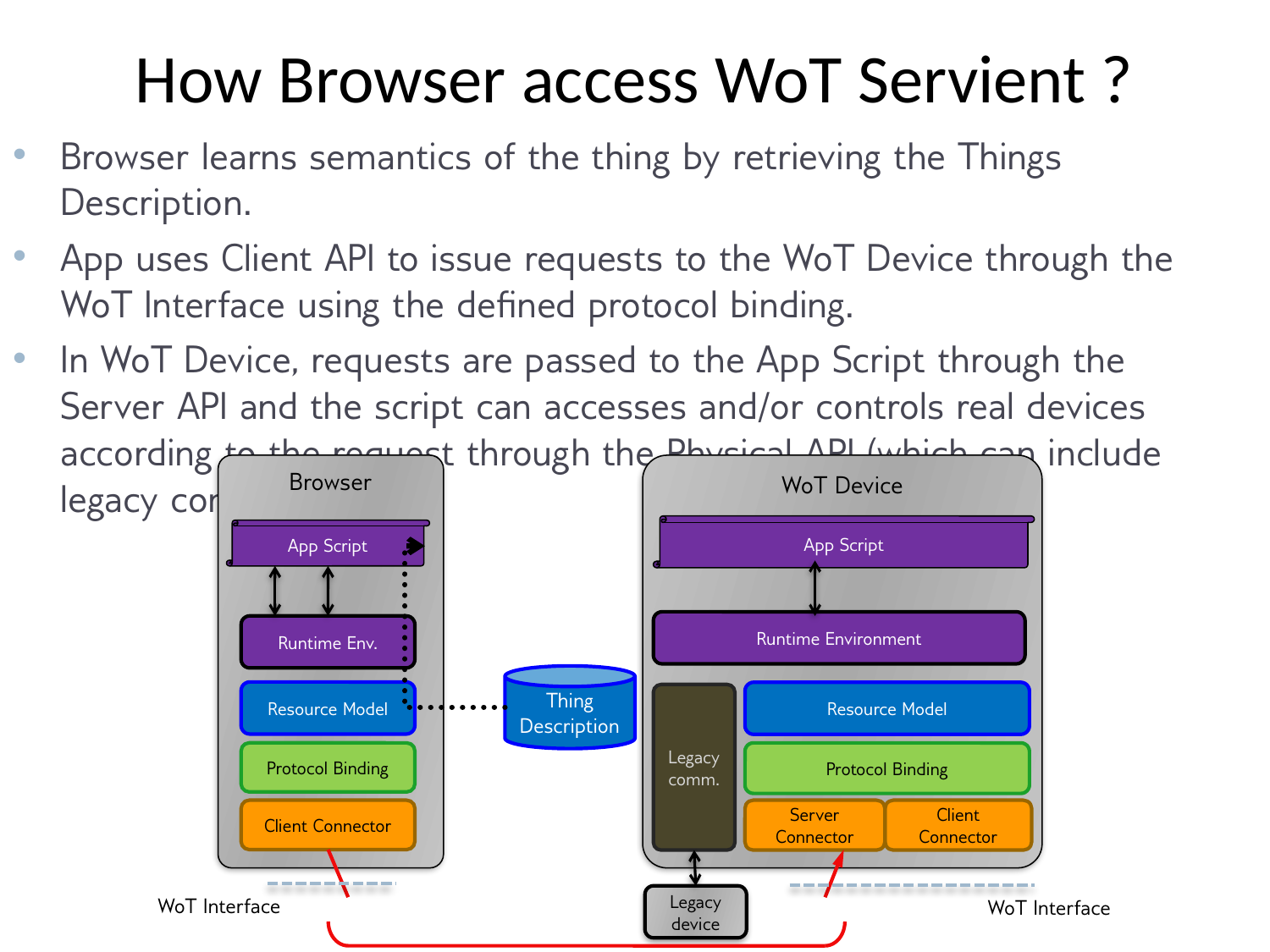

# How Browser access WoT Servient ?
Browser learns semantics of the thing by retrieving the Things Description.
App uses Client API to issue requests to the WoT Device through the WoT Interface using the defined protocol binding.
In WoT Device, requests are passed to the App Script through the Server API and the script can accesses and/or controls real devices according to the request through the Physical API (which can include legacy comm.).
Browser
WoT Device
App Script
App Script
Runtime Environment
Runtime Env.
Thing
Description
Resource Model
Resource Model
Legacy comm.
Protocol Binding
Protocol Binding
Client Connector
Server Connector
Client Connector

WoT Interface
Legacy
device
WoT Interface